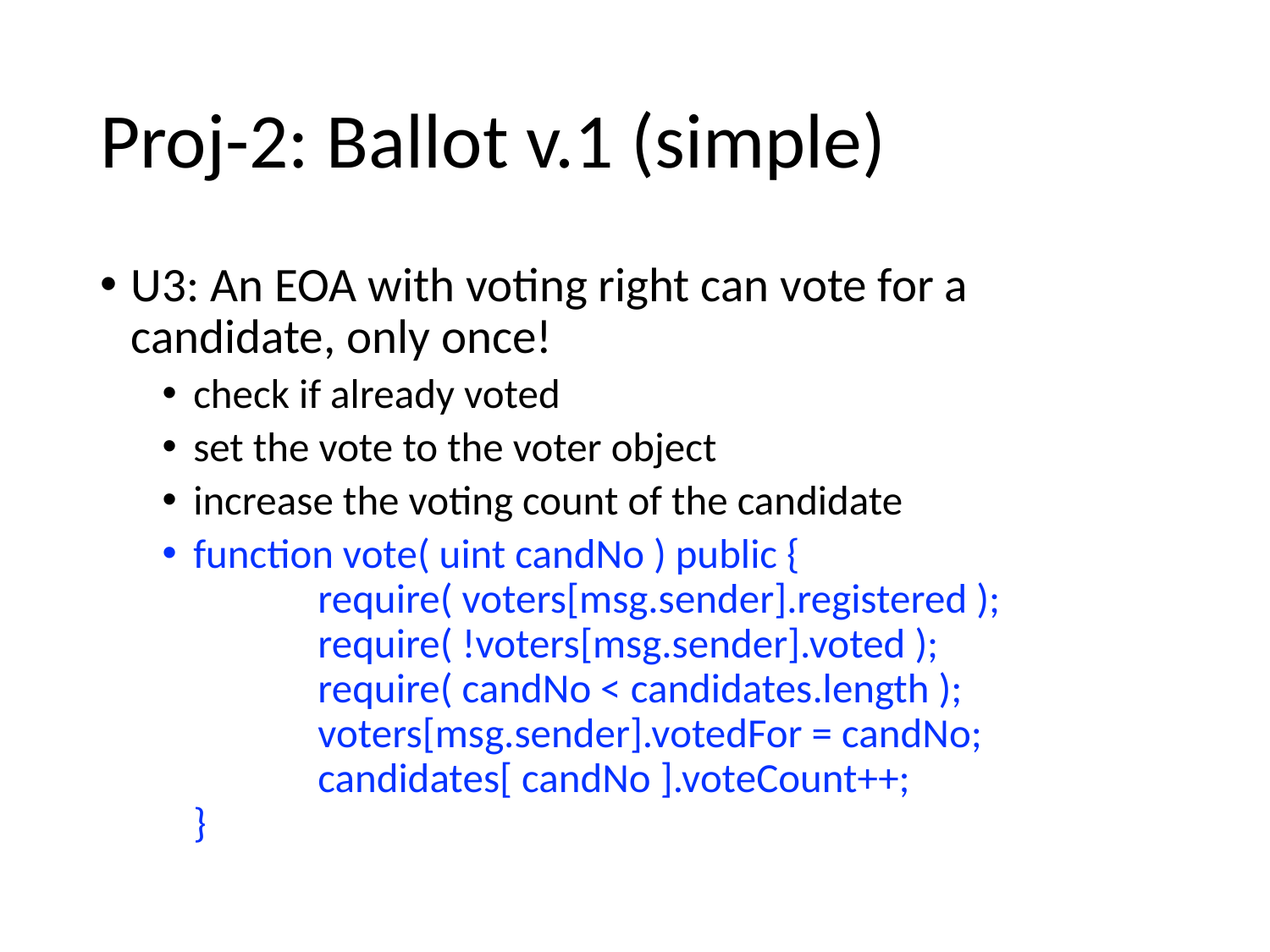

# Proj-2: Ballot v.1 (simple)
U3: An EOA with voting right can vote for a candidate, only once!
check if already voted
set the vote to the voter object
increase the voting count of the candidate
function vote( uint candNo ) public {
	require( voters[msg.sender].registered );
	require( !voters[msg.sender].voted );
	require( candNo < candidates.length );
	voters[msg.sender].votedFor = candNo;
	candidates[ candNo ].voteCount++;
}